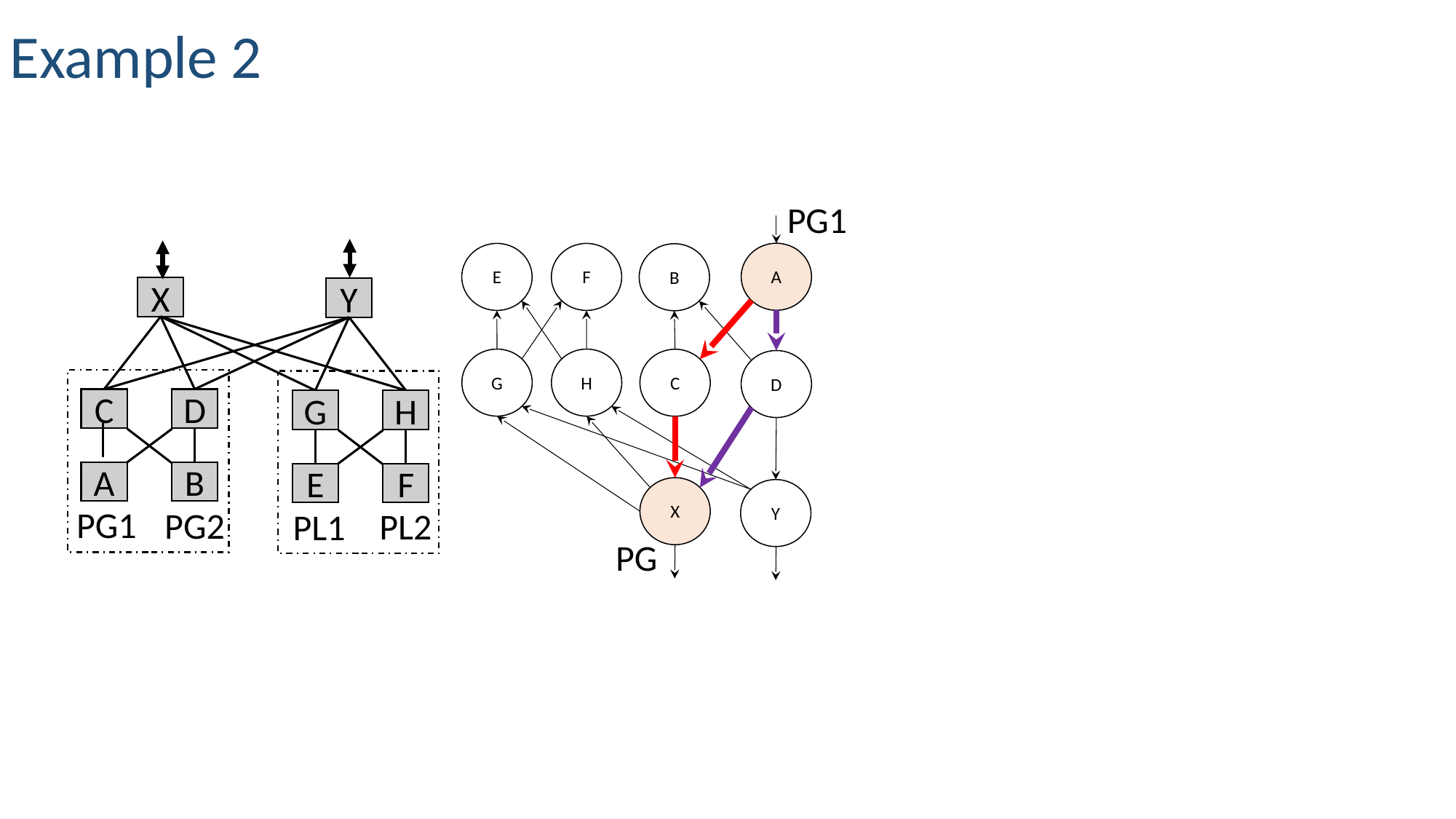

Example 2
PG1

A

E

F

B

G

H

C

D

X

Y
X
Y

C
D
A
B
PG1
PG2

G
H
E
F
PL2
PL1
PG